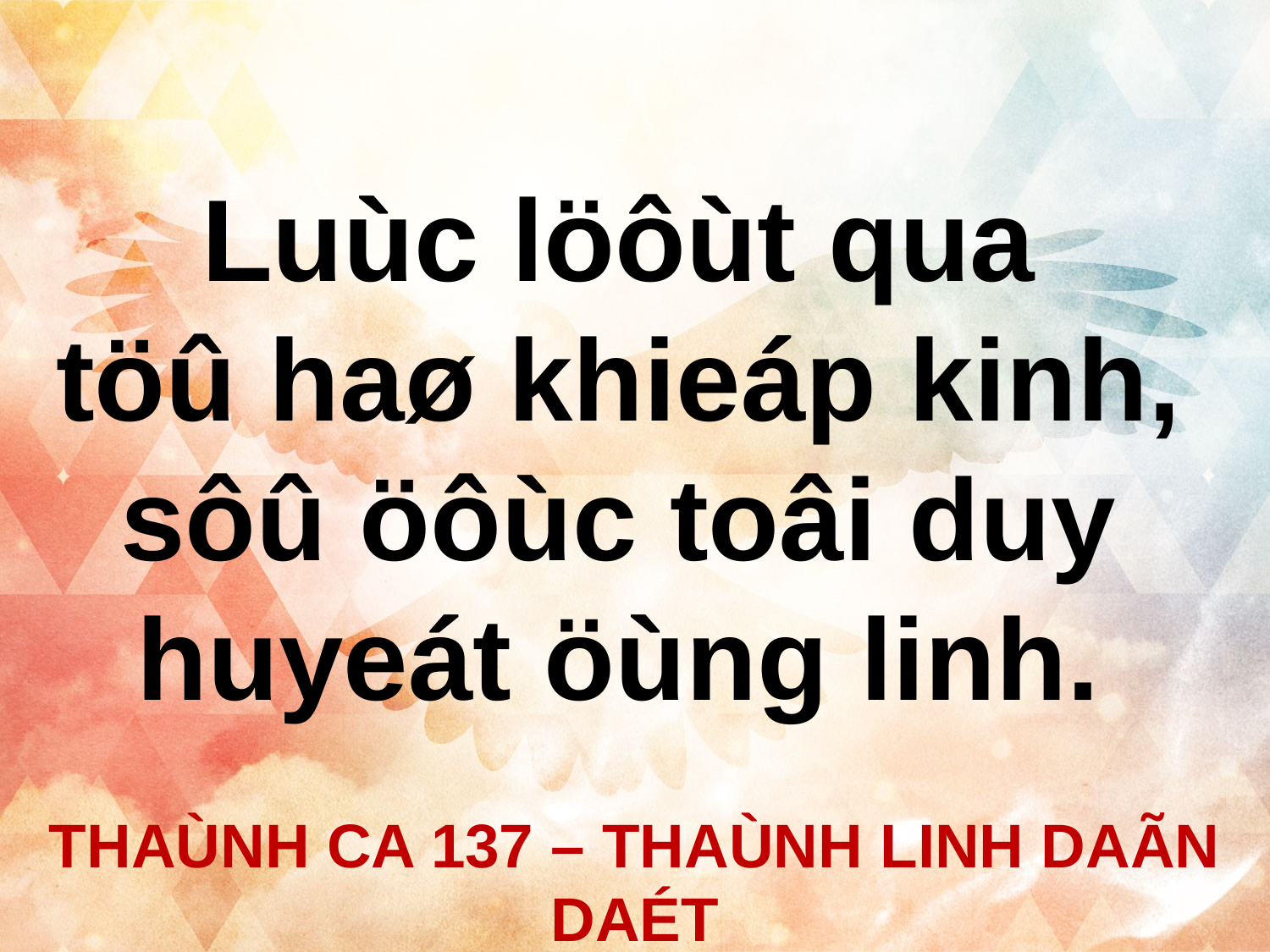

Luùc löôùt qua
töû haø khieáp kinh,
sôû öôùc toâi duy
huyeát öùng linh.
THAÙNH CA 137 – THAÙNH LINH DAÃN DAÉT